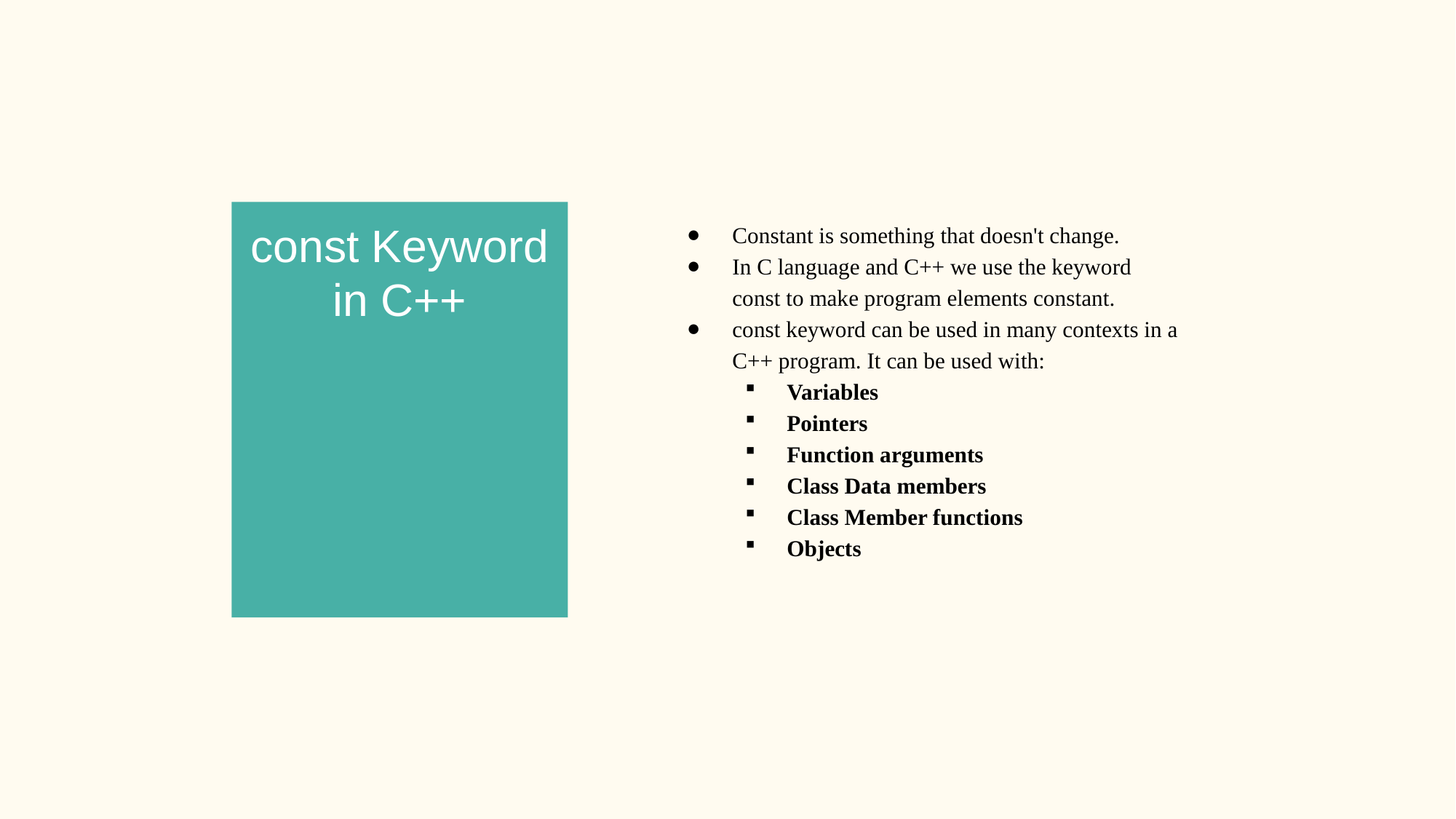

# const Keyword in C++
Constant is something that doesn't change.
In C language and C++ we use the keyword const to make program elements constant.
const keyword can be used in many contexts in a C++ program. It can be used with:
Variables
Pointers
Function arguments
Class Data members
Class Member functions
Objects